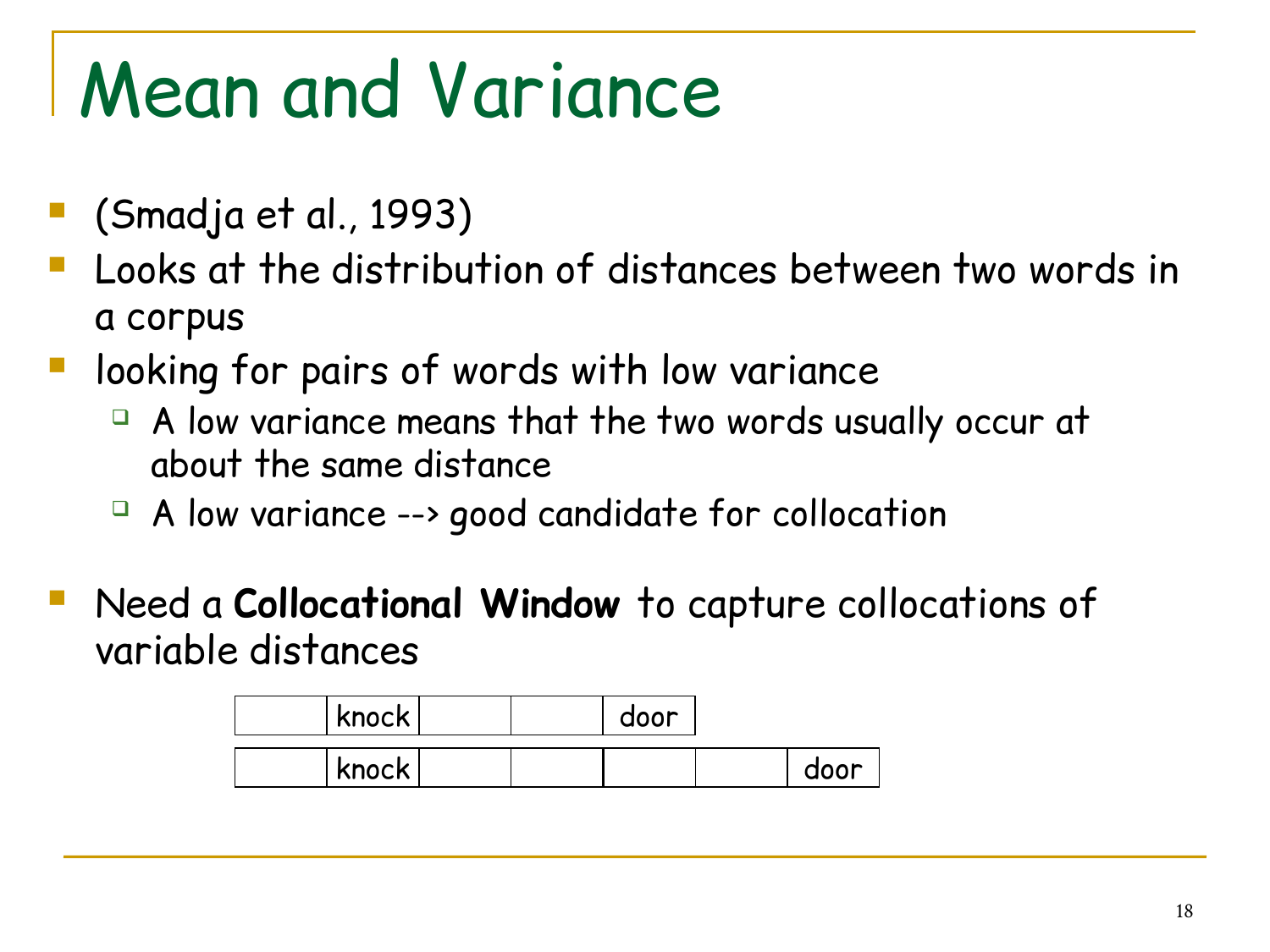

# Mean and Variance
(Smadja et al., 1993)
Looks at the distribution of distances between two words in a corpus
looking for pairs of words with low variance
A low variance means that the two words usually occur at about the same distance
A low variance --> good candidate for collocation

Need a Collocational Window to capture collocations of variable distances

knock

door

knock

door
18